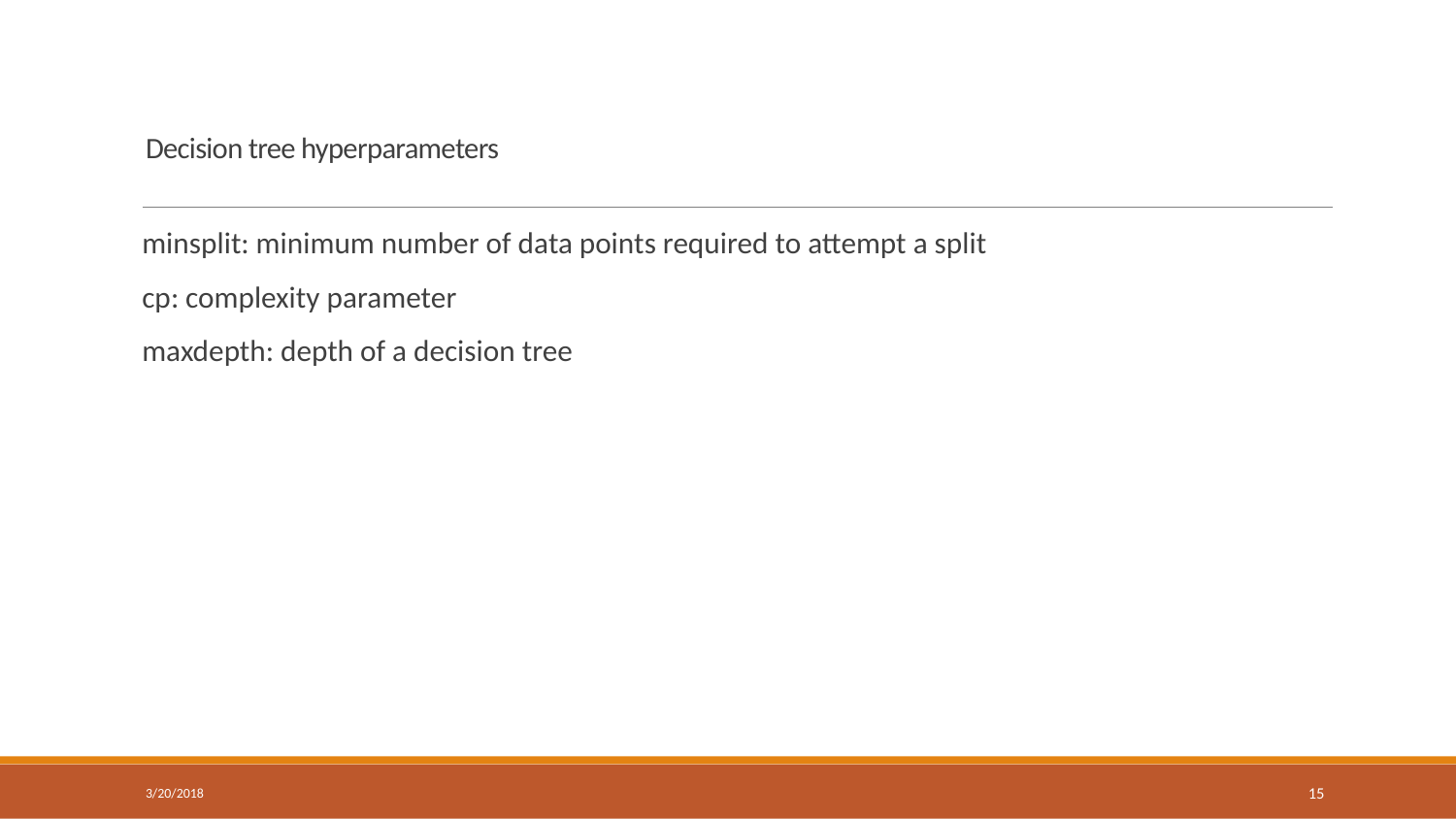

# Decision tree hyperparameters
minsplit: minimum number of data points required to attempt a split
cp: complexity parameter
maxdepth: depth of a decision tree
3/20/2018

15